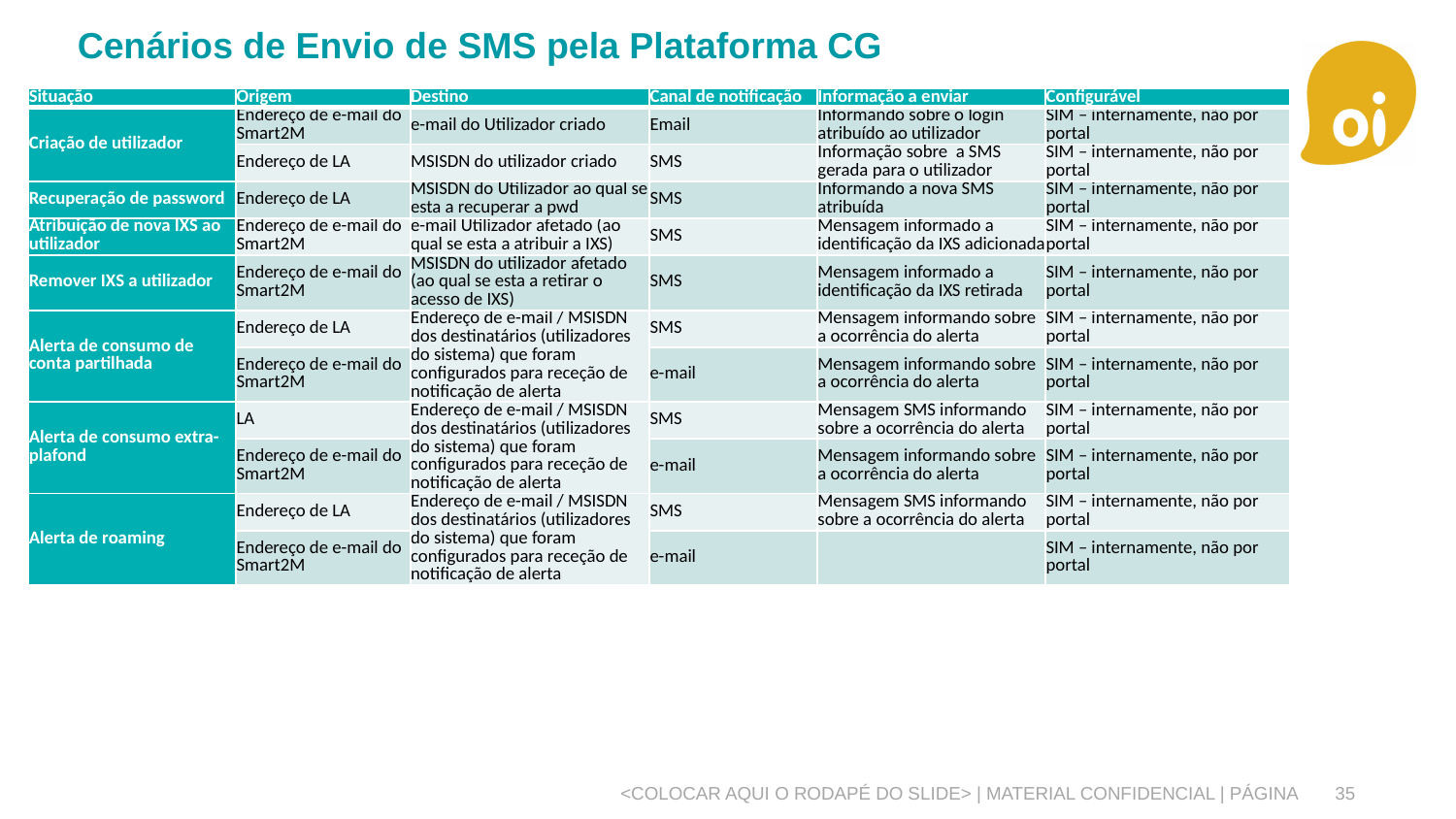

# Cenários de Envio de SMS pela Plataforma CG
| Situação | Origem | Destino | Canal de notificação | Informação a enviar | Configurável |
| --- | --- | --- | --- | --- | --- |
| Criação de utilizador | Endereço de e-mail do Smart2M | e-mail do Utilizador criado | Email | Informando sobre o login atribuído ao utilizador | SIM – internamente, não por portal |
|  | Endereço de LA | MSISDN do utilizador criado | SMS | Informação sobre  a SMS gerada para o utilizador | SIM – internamente, não por portal |
| Recuperação de password | Endereço de LA | MSISDN do Utilizador ao qual se esta a recuperar a pwd | SMS | Informando a nova SMS atribuída | SIM – internamente, não por portal |
| Atribuição de nova IXS ao utilizador | Endereço de e-mail do Smart2M | e-mail Utilizador afetado (ao qual se esta a atribuir a IXS) | SMS | Mensagem informado a identificação da IXS adicionada | SIM – internamente, não por portal |
| Remover IXS a utilizador | Endereço de e-mail do Smart2M | MSISDN do utilizador afetado (ao qual se esta a retirar o acesso de IXS) | SMS | Mensagem informado a identificação da IXS retirada | SIM – internamente, não por portal |
| Alerta de consumo de conta partilhada | Endereço de LA | Endereço de e-mail / MSISDN dos destinatários (utilizadores do sistema) que foram configurados para receção de notificação de alerta | SMS | Mensagem informando sobre a ocorrência do alerta | SIM – internamente, não por portal |
|  | Endereço de e-mail do Smart2M |  | e-mail | Mensagem informando sobre a ocorrência do alerta | SIM – internamente, não por portal |
| Alerta de consumo extra-plafond | LA | Endereço de e-mail / MSISDN dos destinatários (utilizadores do sistema) que foram configurados para receção de notificação de alerta | SMS | Mensagem SMS informando sobre a ocorrência do alerta | SIM – internamente, não por portal |
|  | Endereço de e-mail do Smart2M |  | e-mail | Mensagem informando sobre a ocorrência do alerta | SIM – internamente, não por portal |
| Alerta de roaming | Endereço de LA | Endereço de e-mail / MSISDN dos destinatários (utilizadores do sistema) que foram configurados para receção de notificação de alerta | SMS | Mensagem SMS informando sobre a ocorrência do alerta | SIM – internamente, não por portal |
|  | Endereço de e-mail do Smart2M |  | e-mail |  | SIM – internamente, não por portal |

<colocar aqui o rodapé do slide> | Material Confidencial | Página
35